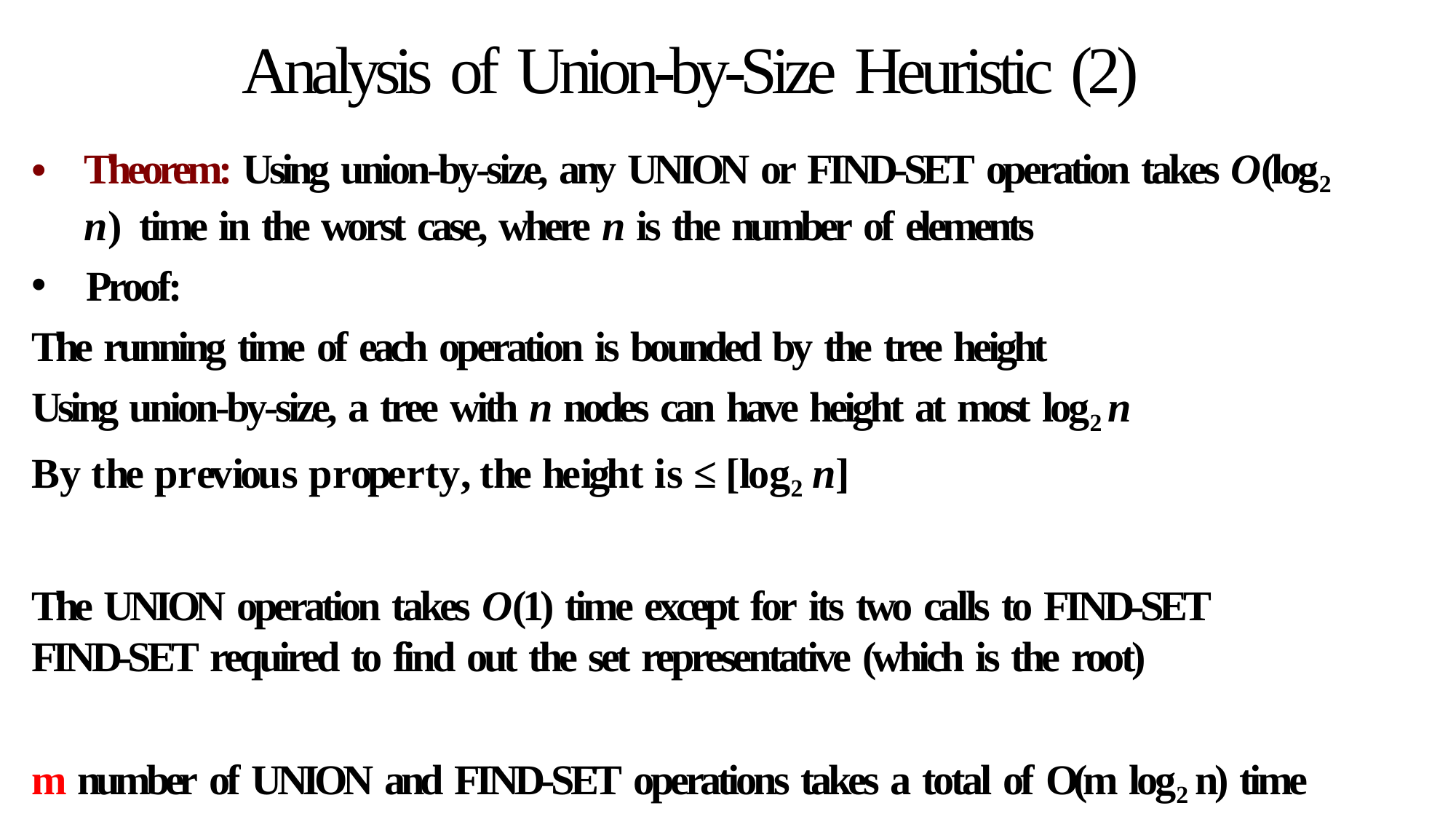

# Analysis of Union-by-Size Heuristic (2)
Theorem: Using union-by-size, any UNION or FIND-SET operation takes O(log2 n)  time in the worst case, where n is the number of elements
Proof:
The running time of each operation is bounded by the tree height
Using union-by-size, a tree with n nodes can have height at most log2 n
By the previous property, the height is ≤ [log2 n]

The UNION operation takes O(1) time except for its two calls to FIND-SET
FIND-SET required to find out the set representative (which is the root)

m number of UNION and FIND-SET operations takes a total of O(m log2 n) time